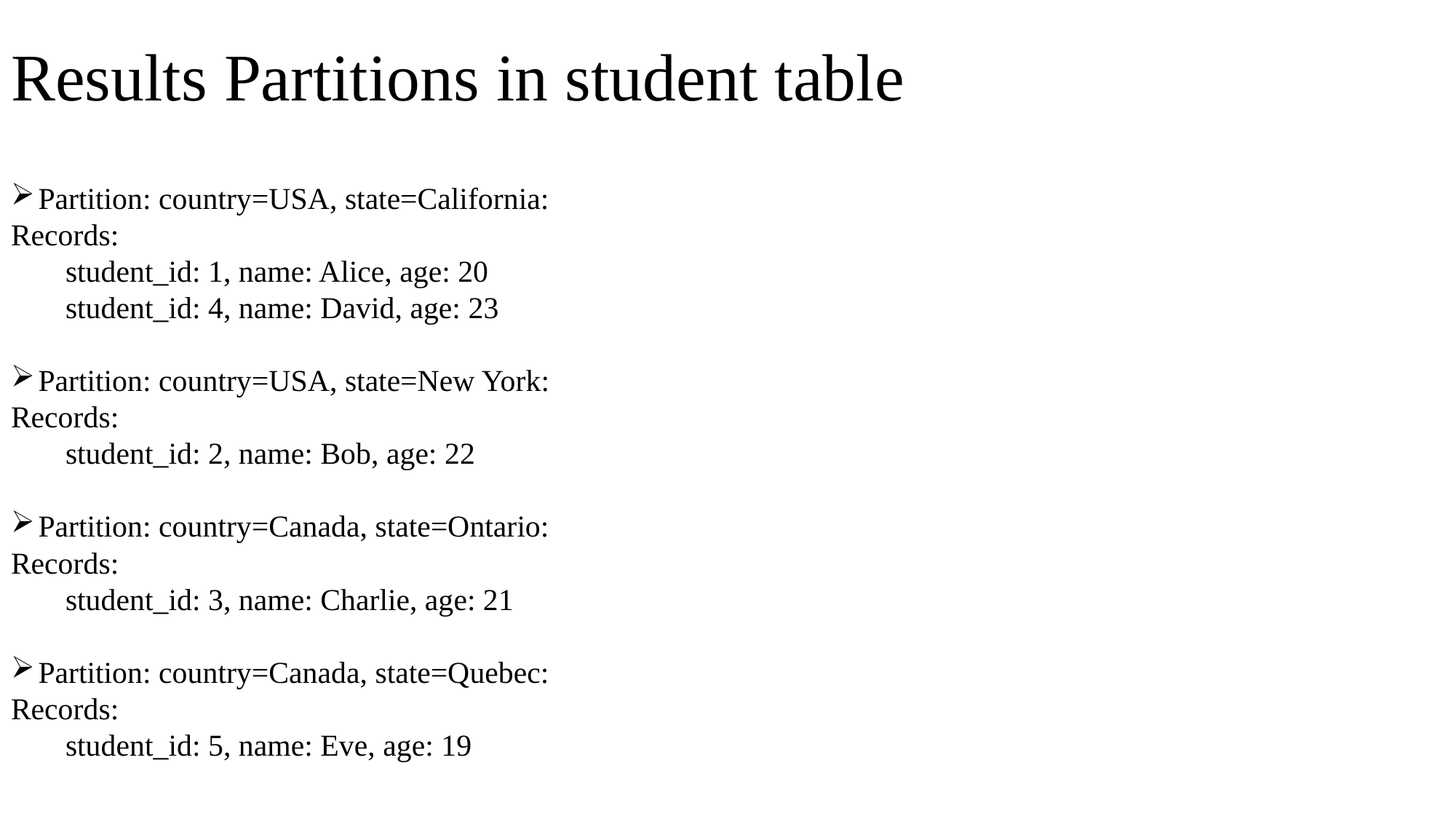

# Results Partitions in student table
Partition: country=USA, state=California:
Records:
student_id: 1, name: Alice, age: 20
student_id: 4, name: David, age: 23

Partition: country=USA, state=New York:
Records:
student_id: 2, name: Bob, age: 22

Partition: country=Canada, state=Ontario:
Records:
student_id: 3, name: Charlie, age: 21

Partition: country=Canada, state=Quebec:
Records:
student_id: 5, name: Eve, age: 19